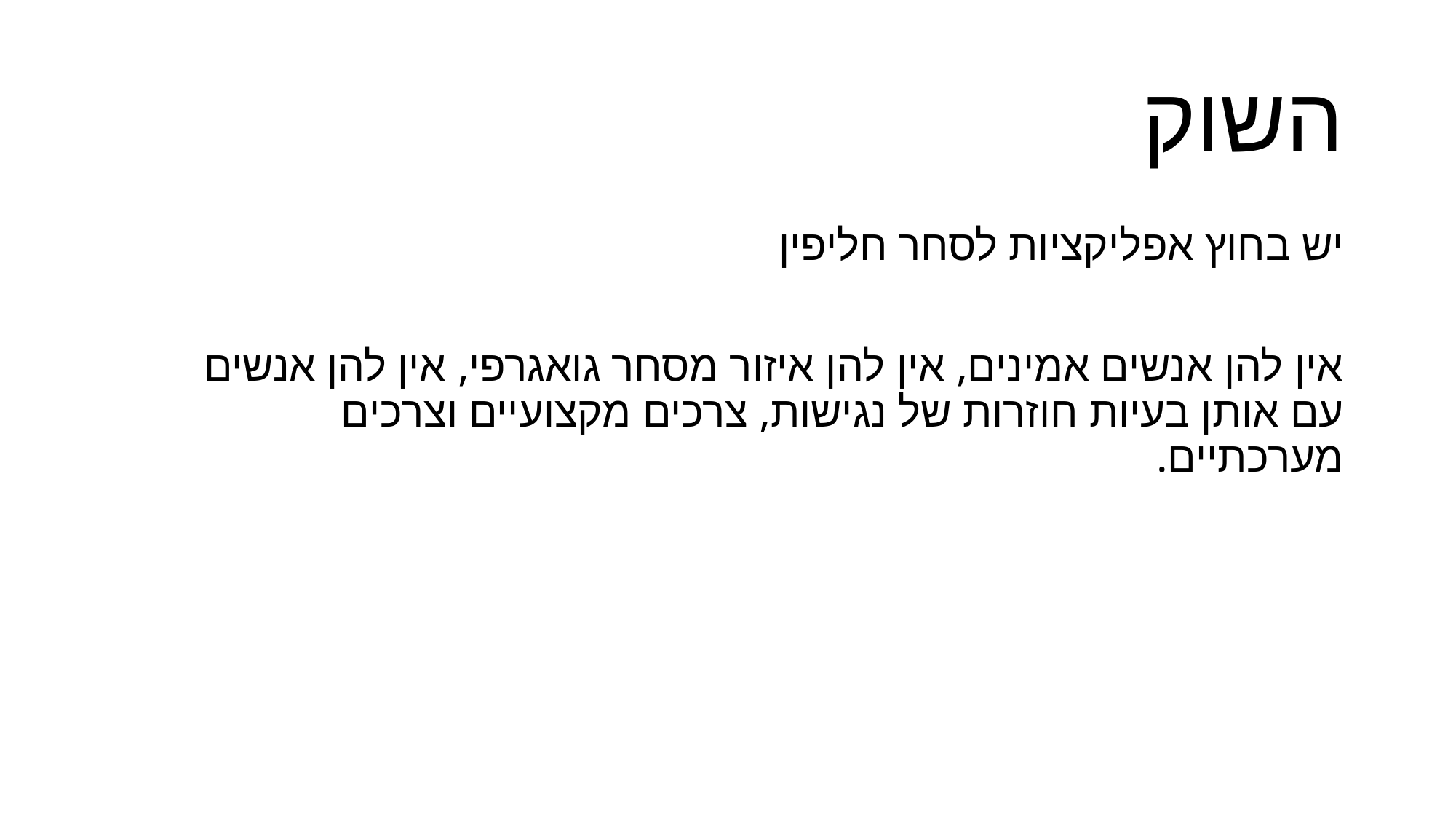

# השוק
יש בחוץ אפליקציות לסחר חליפין
אין להן אנשים אמינים, אין להן איזור מסחר גואגרפי, אין להן אנשים עם אותן בעיות חוזרות של נגישות, צרכים מקצועיים וצרכים מערכתיים.